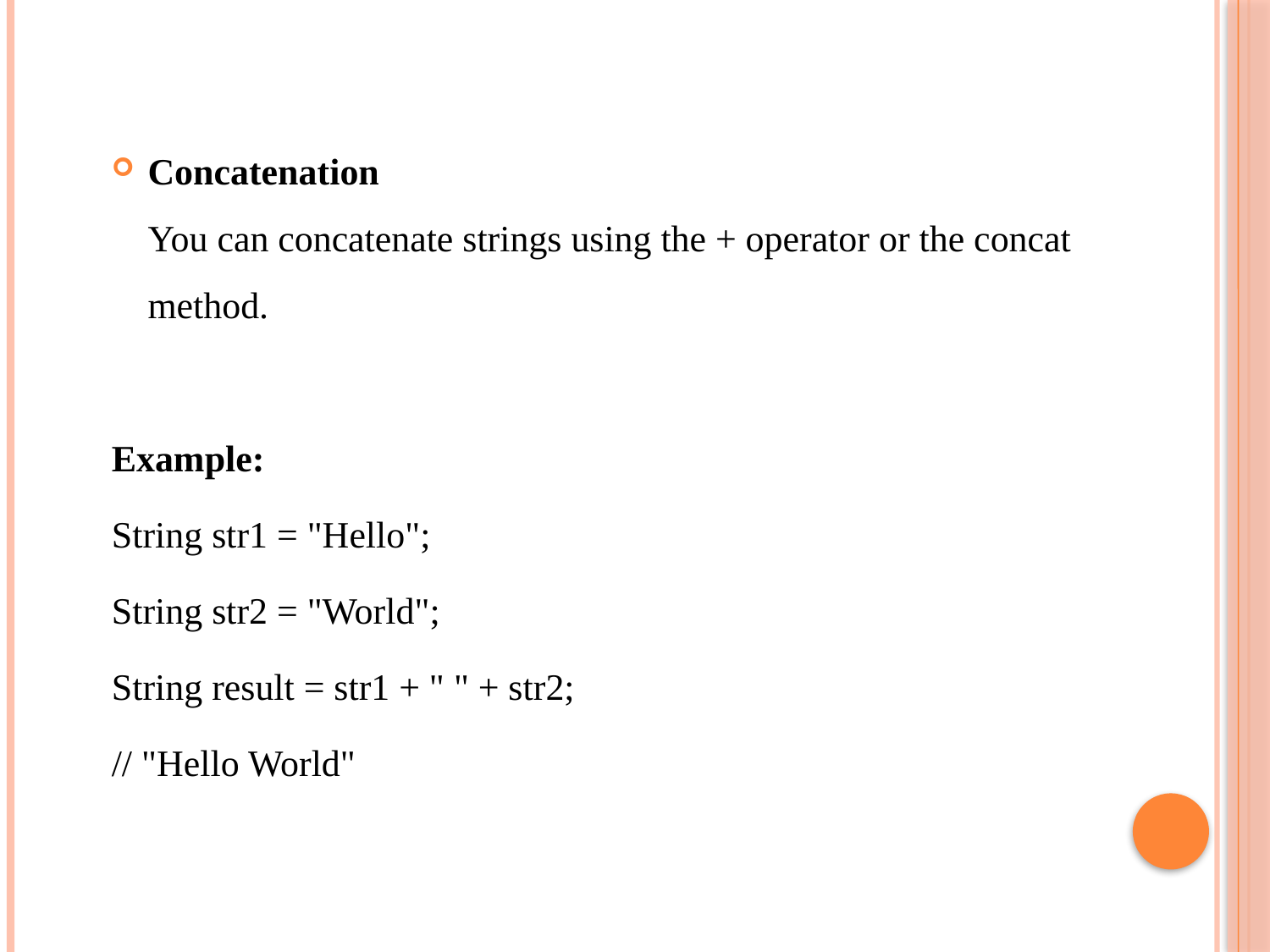

Concatenation
You can concatenate strings using the + operator or the concat method.

Example:
String str1 = "Hello";
String str2 = "World";
String result = str1 + " " + str2;
// "Hello World"